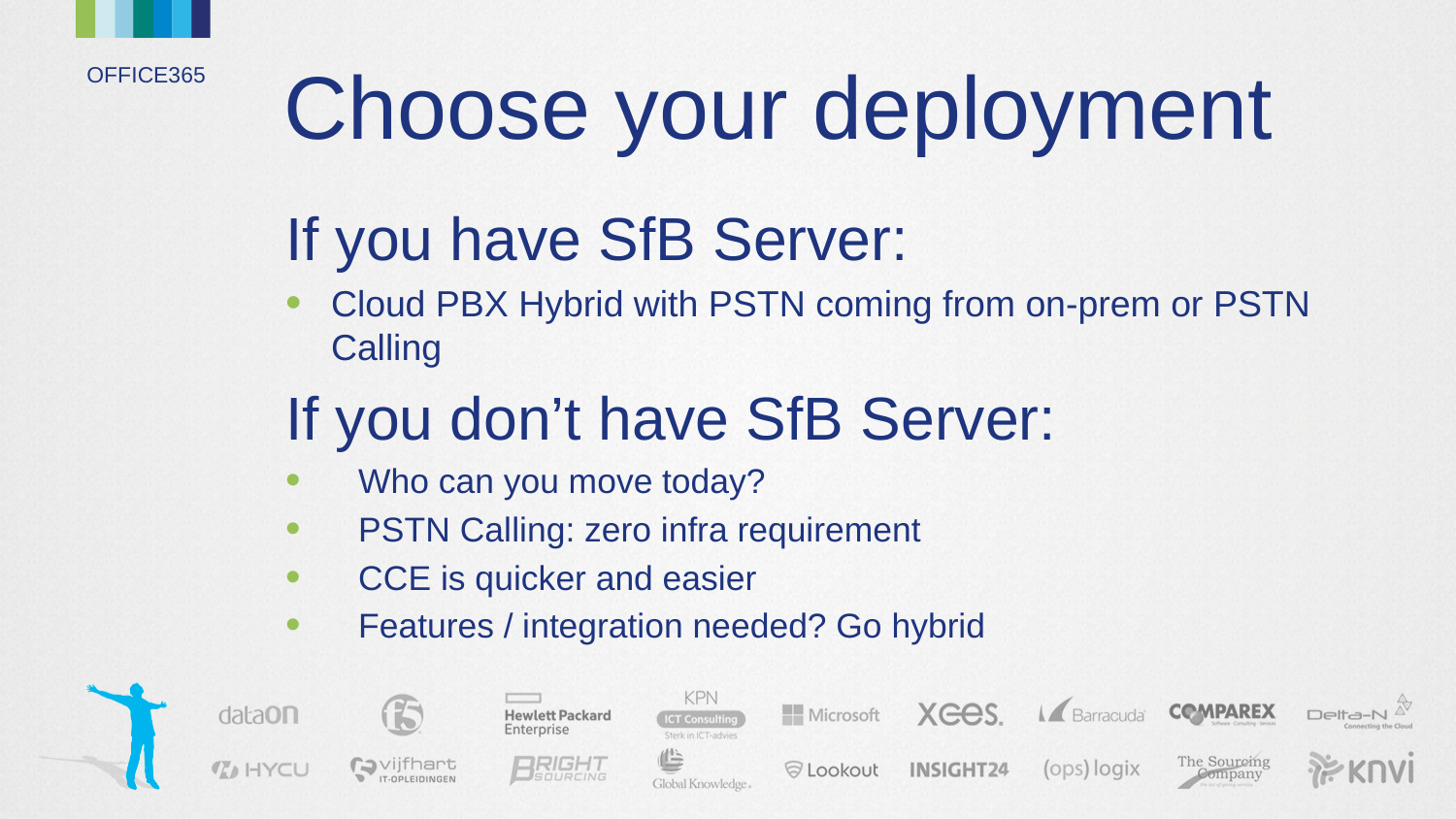

# Choose your deployment
If you have SfB Server:
Cloud PBX Hybrid with PSTN coming from on-prem or PSTN Calling
If you don’t have SfB Server:
Who can you move today?
PSTN Calling: zero infra requirement
CCE is quicker and easier
Features / integration needed? Go hybrid